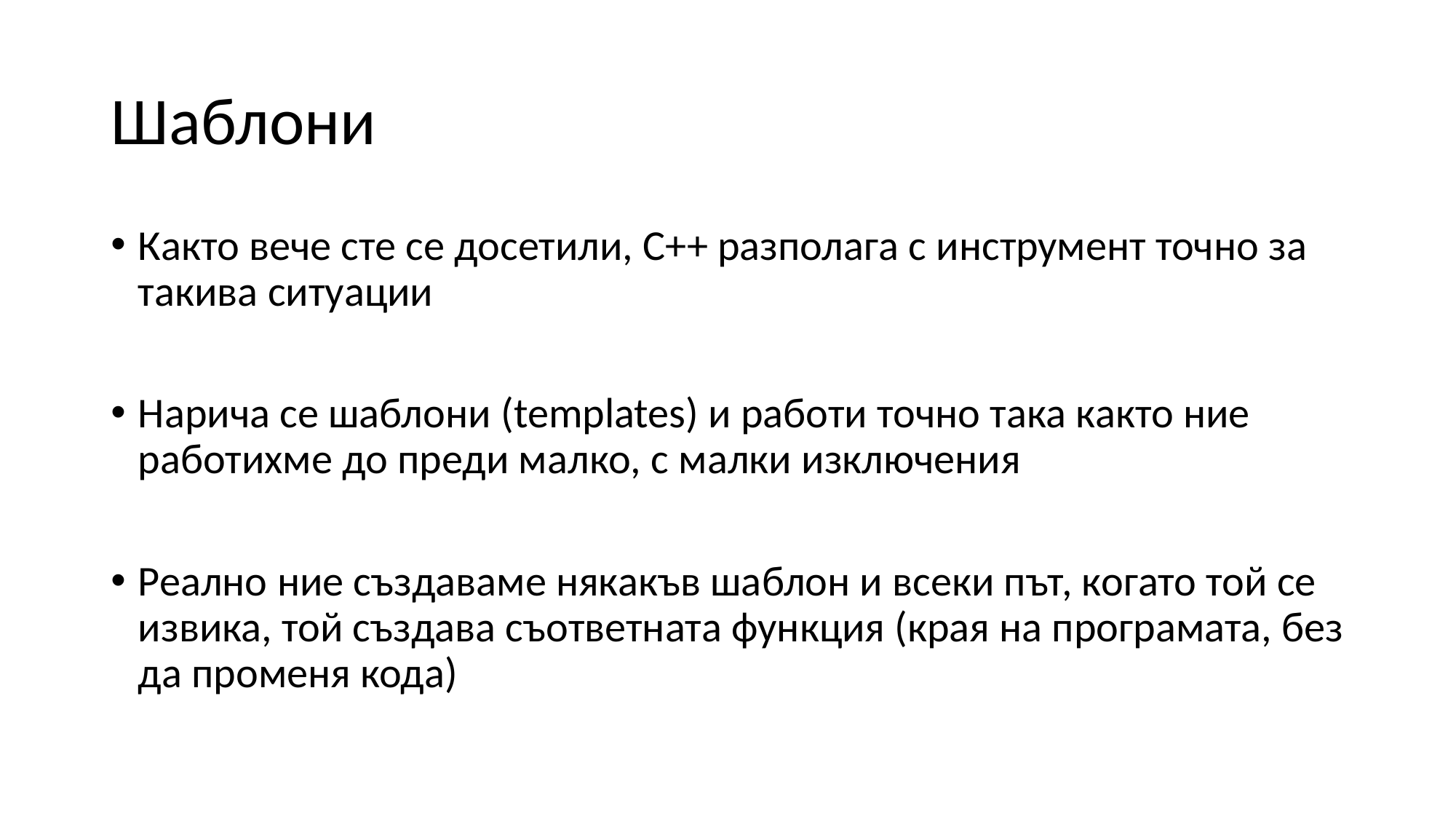

# Шаблони
Както вече сте се досетили, С++ разполага с инструмент точно за такива ситуации

Нарича се шаблони (templates) и работи точно така както ние работихме до преди малко, с малки изключения

Реално ние създаваме някакъв шаблон и всеки път, когато той се извика, той създава съответната функция (края на програмата, без да променя кода)